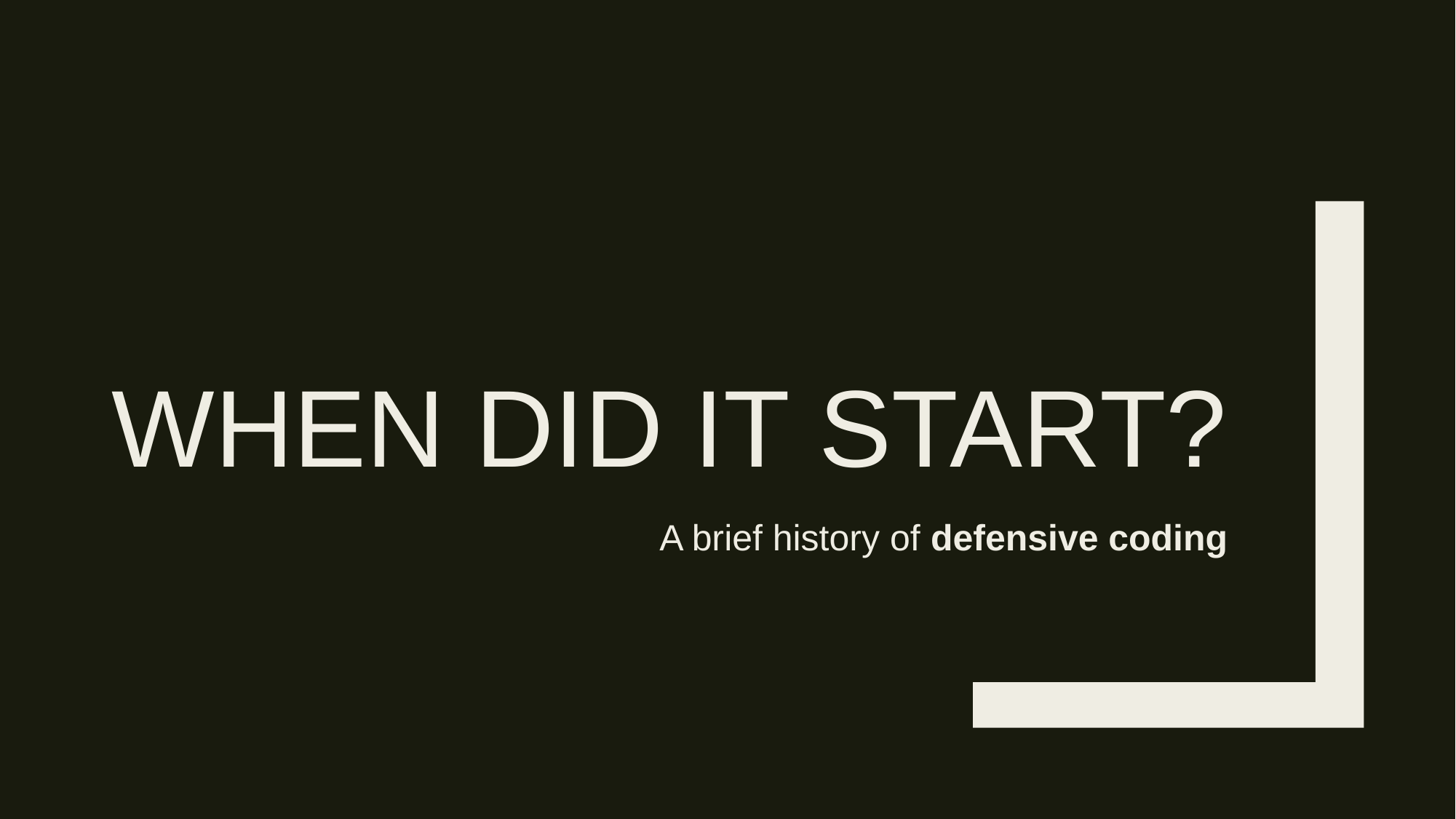

# When did it start?
A brief history of defensive coding